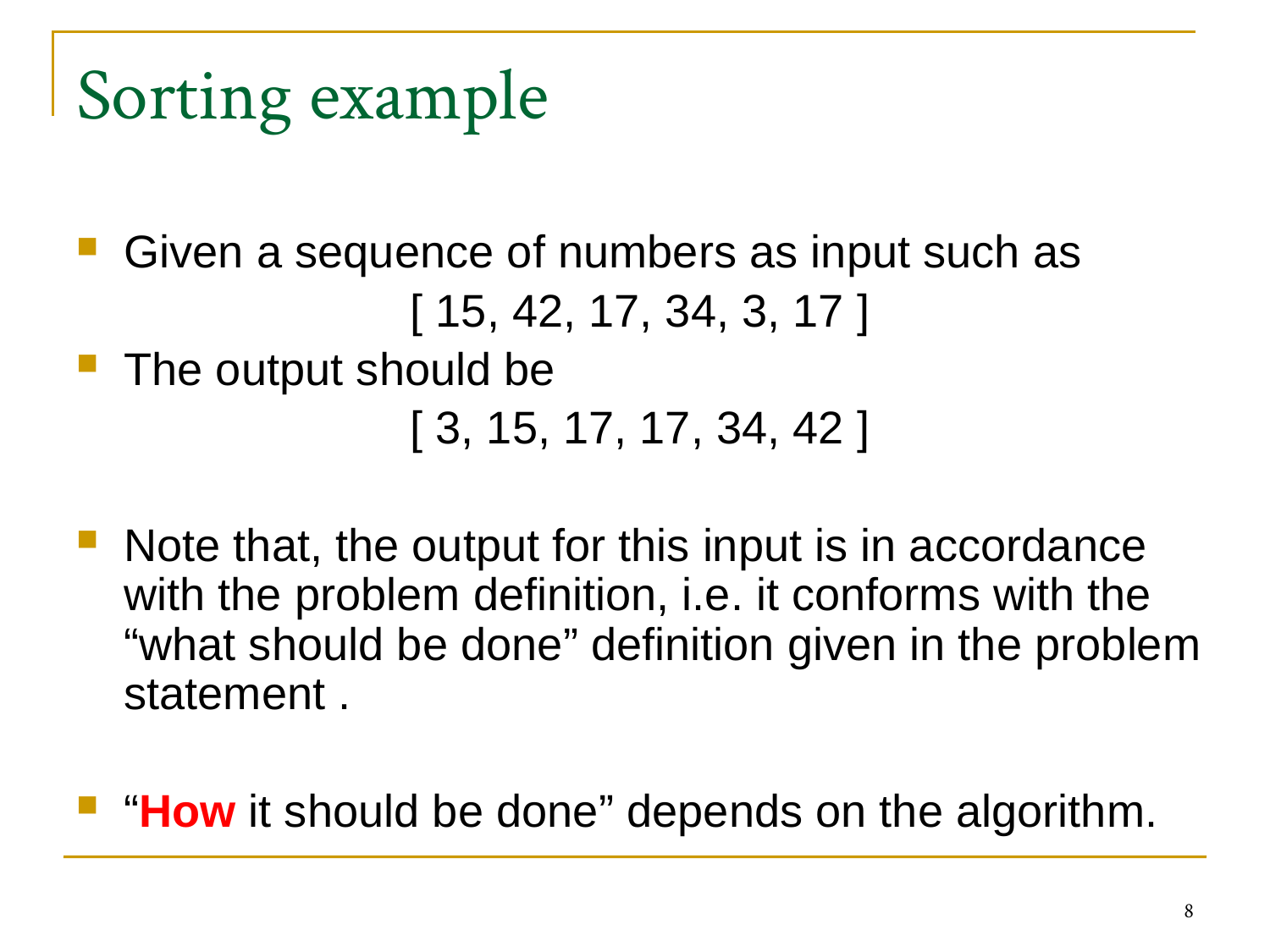

# Sorting example
Given a sequence of numbers as input such as
[ 15, 42, 17, 34, 3, 17 ]
The output should be
[ 3, 15, 17, 17, 34, 42 ]

Note that, the output for this input is in accordance with the problem definition, i.e. it conforms with the “what should be done” definition given in the problem statement .

“How it should be done” depends on the algorithm.
8